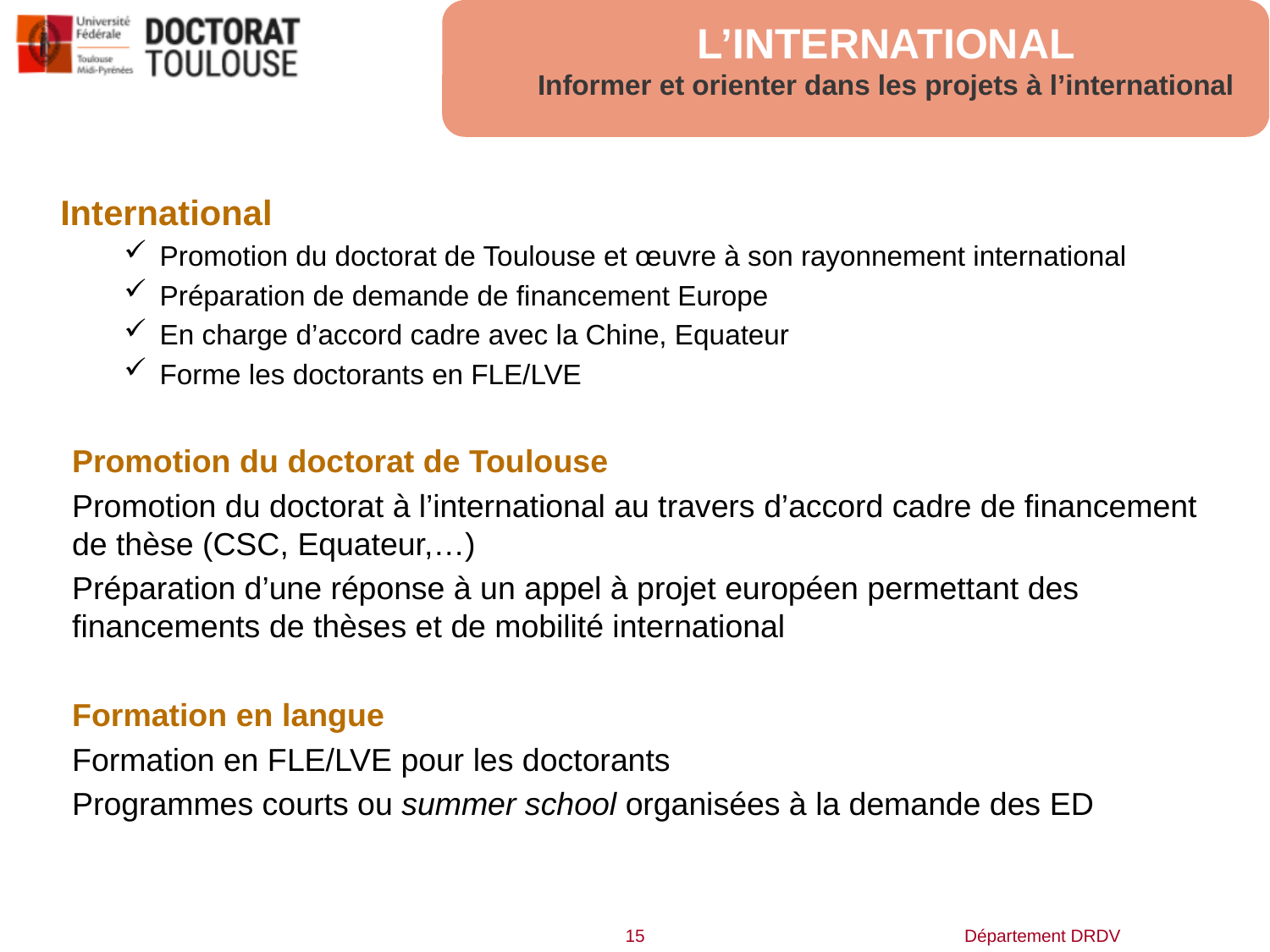

# L’INTERNATIONAL Informer et orienter dans les projets à l’international
International
Promotion du doctorat de Toulouse et œuvre à son rayonnement international
Préparation de demande de financement Europe
En charge d’accord cadre avec la Chine, Equateur
Forme les doctorants en FLE/LVE

Promotion du doctorat de Toulouse
Promotion du doctorat à l’international au travers d’accord cadre de financement de thèse (CSC, Equateur,…)
Préparation d’une réponse à un appel à projet européen permettant des financements de thèses et de mobilité international

Formation en langue
Formation en FLE/LVE pour les doctorants
Programmes courts ou summer school organisées à la demande des ED